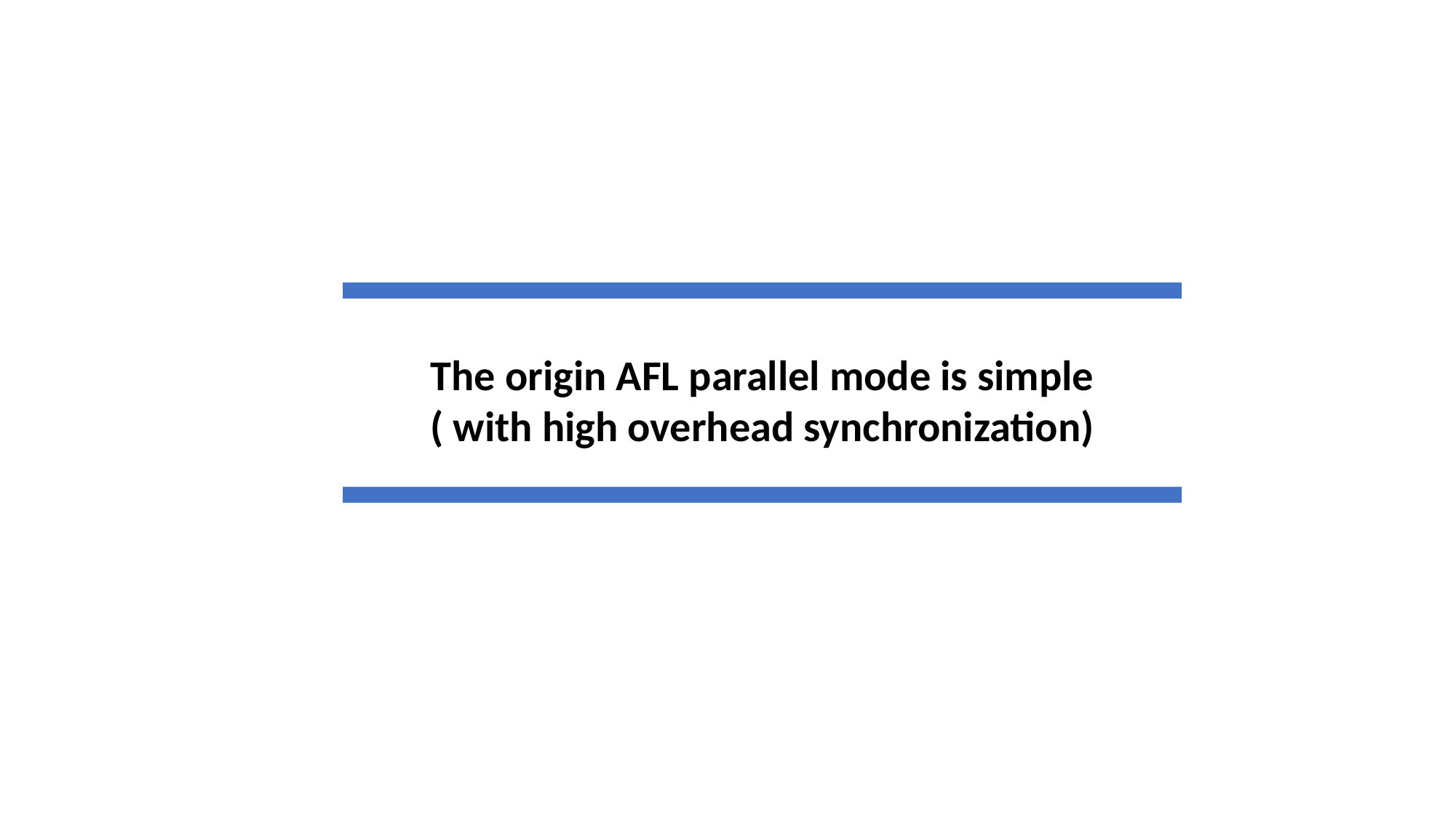

The origin AFL parallel mode is simple
( with high overhead synchronization)
# Preliminaries